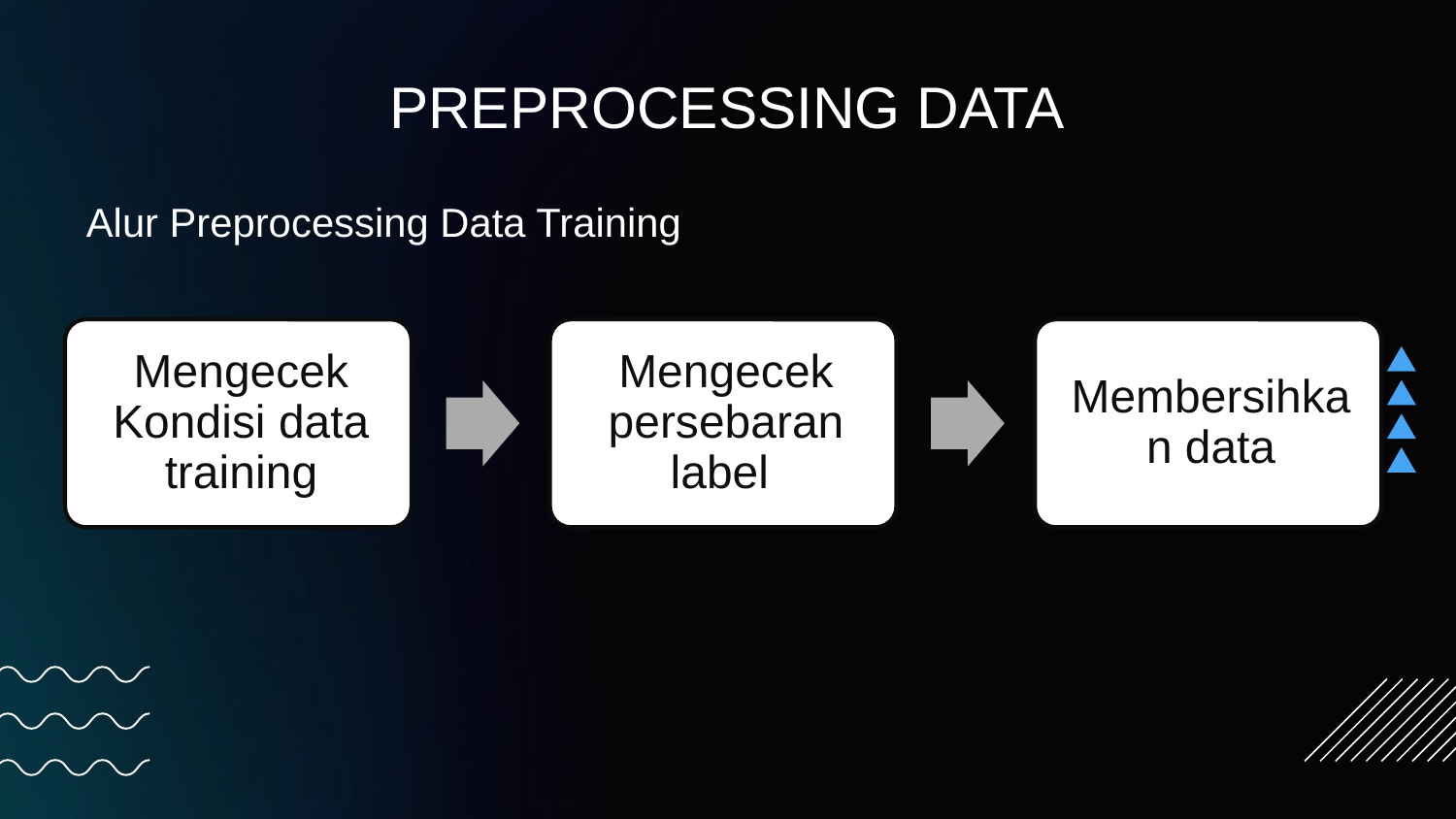

# PREPROCESSING DATA
Alur Preprocessing Data Training
Mengecek Kondisi data training

Mengecek persebaran label

Membersihkan data